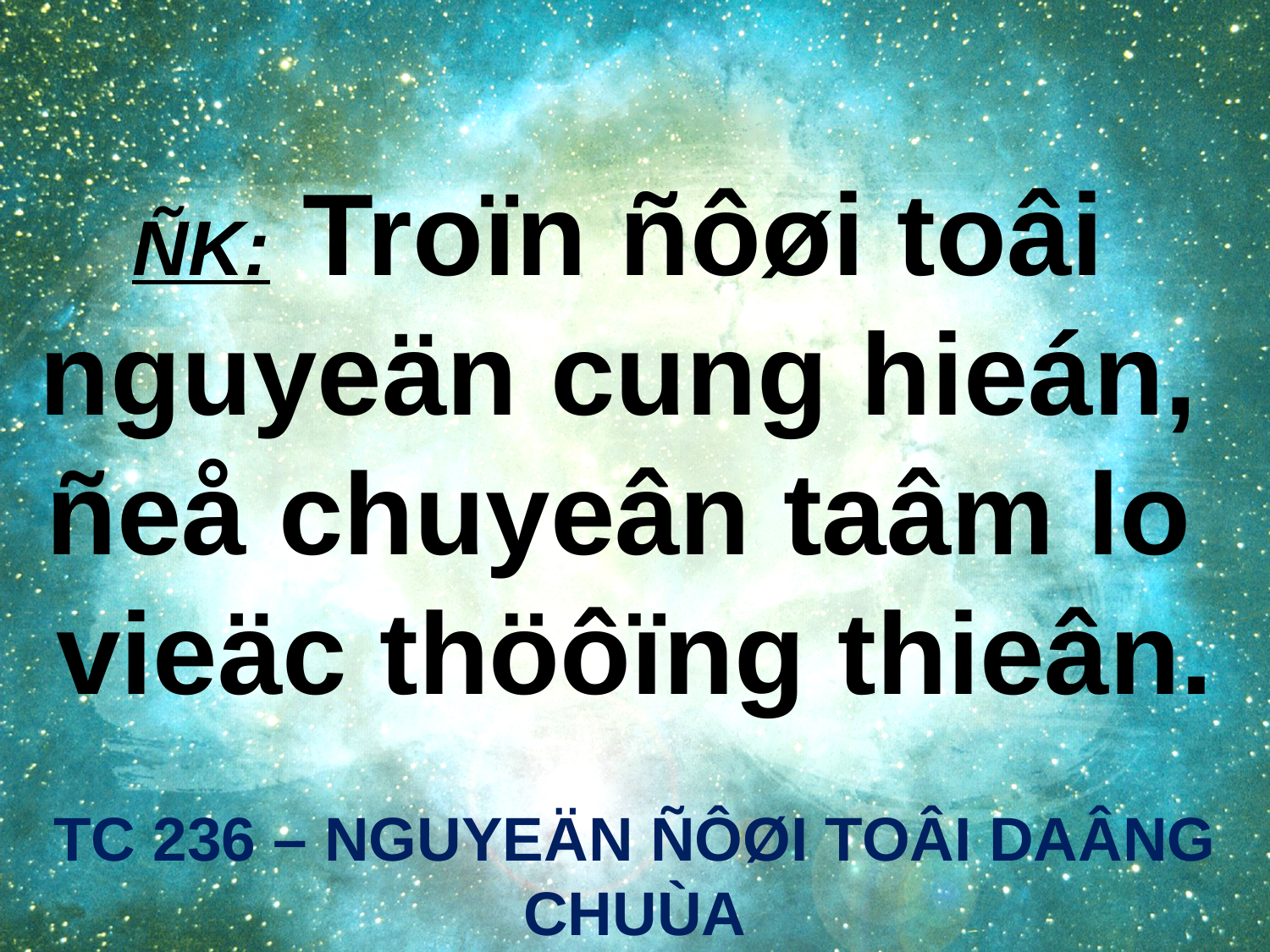

ÑK: Troïn ñôøi toâi
nguyeän cung hieán,
ñeå chuyeân taâm lo
vieäc thöôïng thieân.
TC 236 – NGUYEÄN ÑÔØI TOÂI DAÂNG CHUÙA